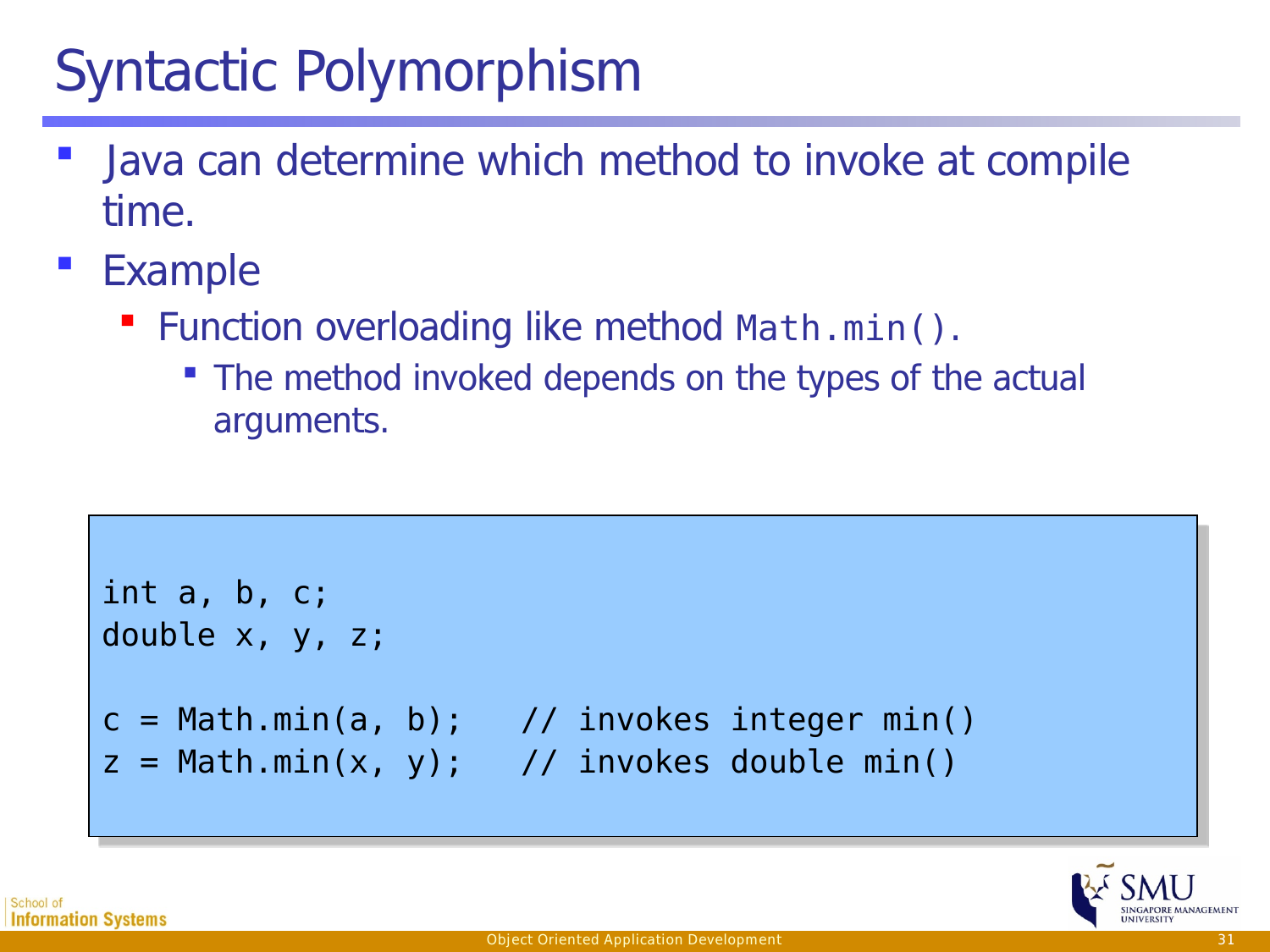

# Syntactic Polymorphism
Java can determine which method to invoke at compile time.
Example
Function overloading like method Math.min().
The method invoked depends on the types of the actual arguments.

int a, b, c;
double x, y, z;

c = Math.min(a, b);   // invokes integer min()
z = Math.min(x, y);   // invokes double min()

                        31
Object Oriented Application Development